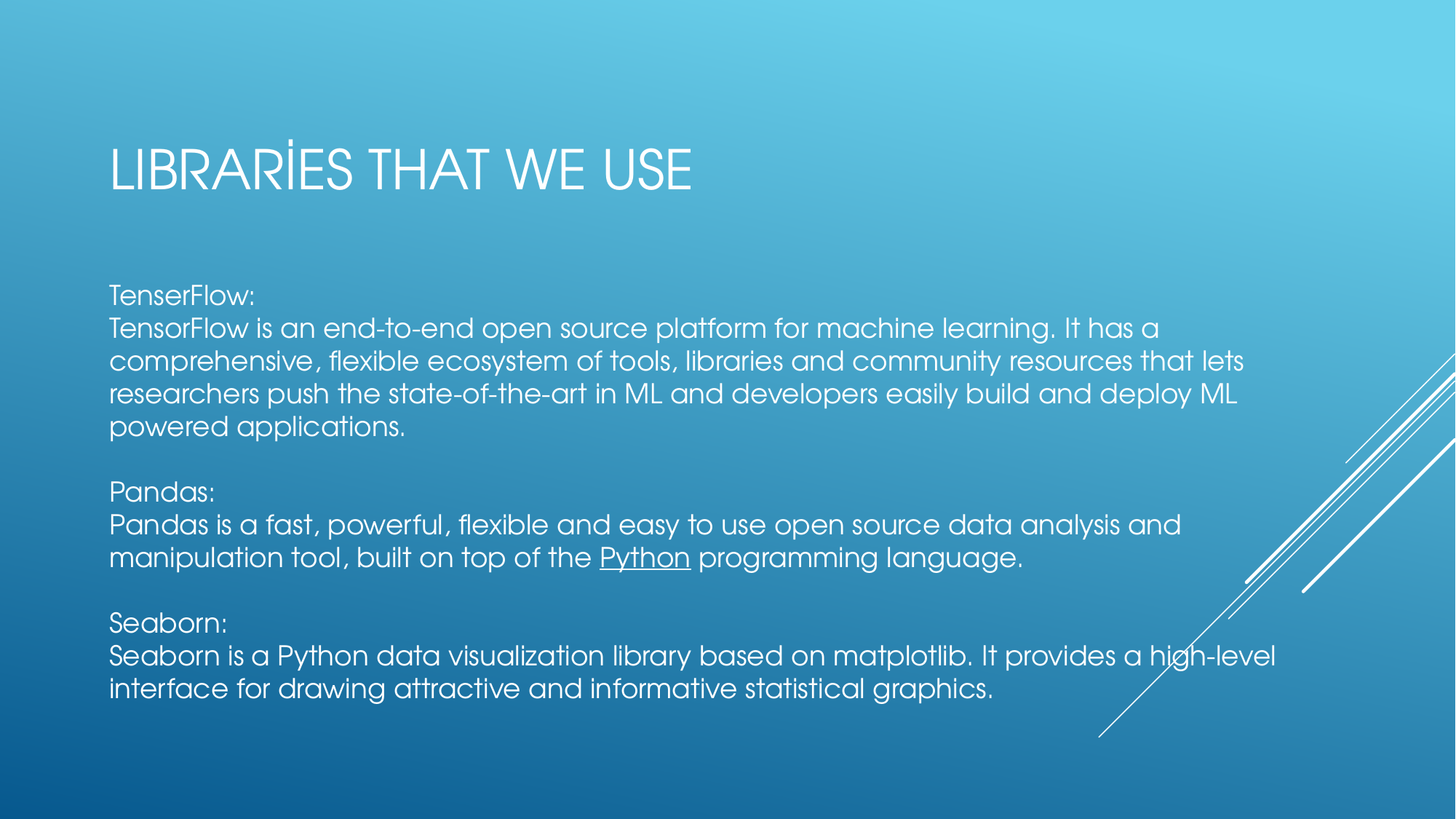

# Lıbraries that We use
TenserFlow:
TensorFlow is an end-to-end open source platform for machine learning. It has a comprehensive, flexible ecosystem of tools, libraries and community resources that lets researchers push the state-of-the-art in ML and developers easily build and deploy ML powered applications.
Pandas:
Pandas is a fast, powerful, flexible and easy to use open source data analysis and manipulation tool, built on top of the Python programming language.

Seaborn:
Seaborn is a Python data visualization library based on matplotlib. It provides a high-level interface for drawing attractive and informative statistical graphics.